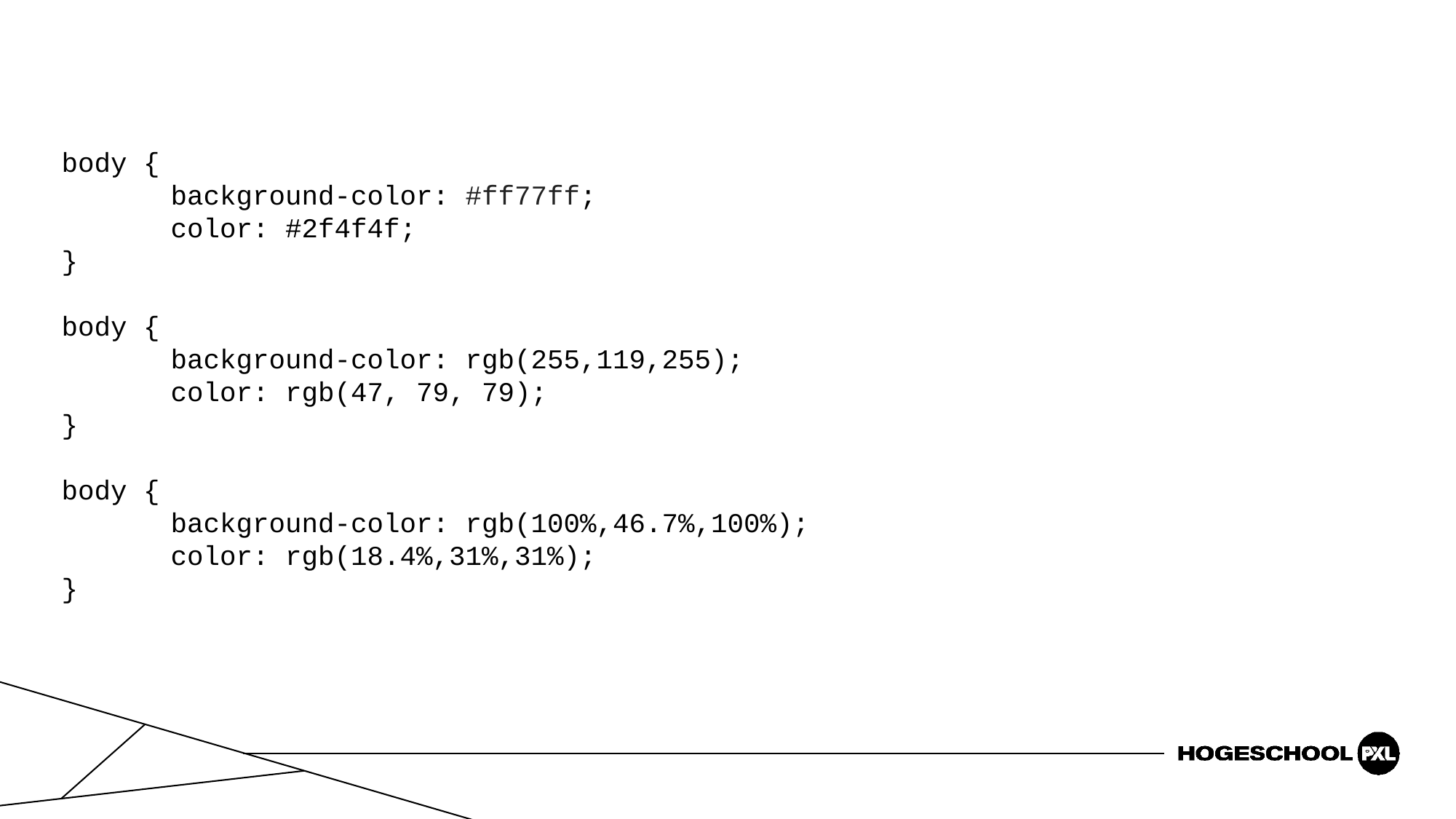

body {
	background-color: #ff77ff;
	color: #2f4f4f;
}

body {
	background-color: rgb(255,119,255);
	color: rgb(47, 79, 79);
}

body {
	background-color: rgb(100%,46.7%,100%);
	color: rgb(18.4%,31%,31%);
}